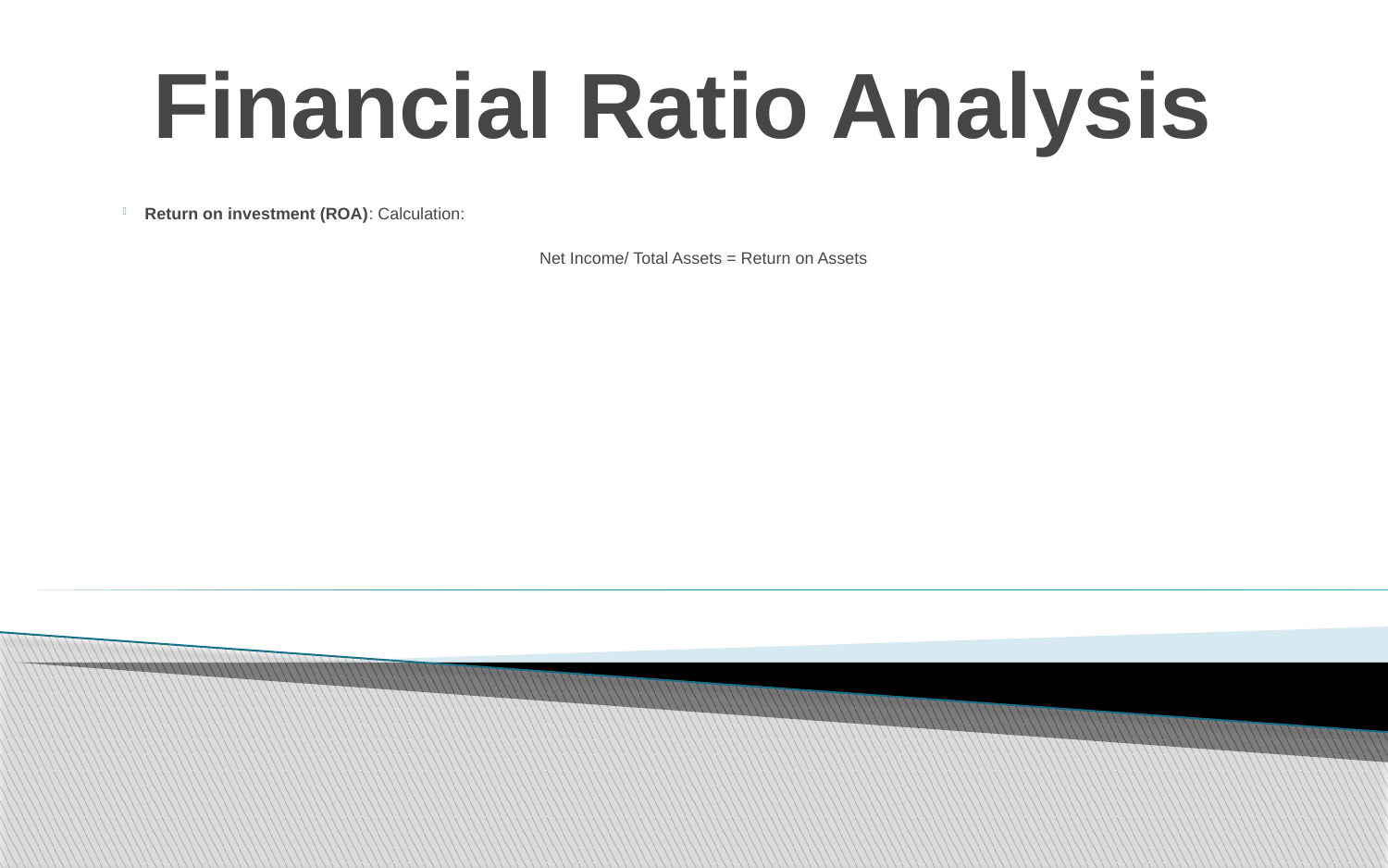

# Financial Ratio Analysis

Return on investment (ROA): Calculation:

Net Income/ Total Assets = Return on Assets